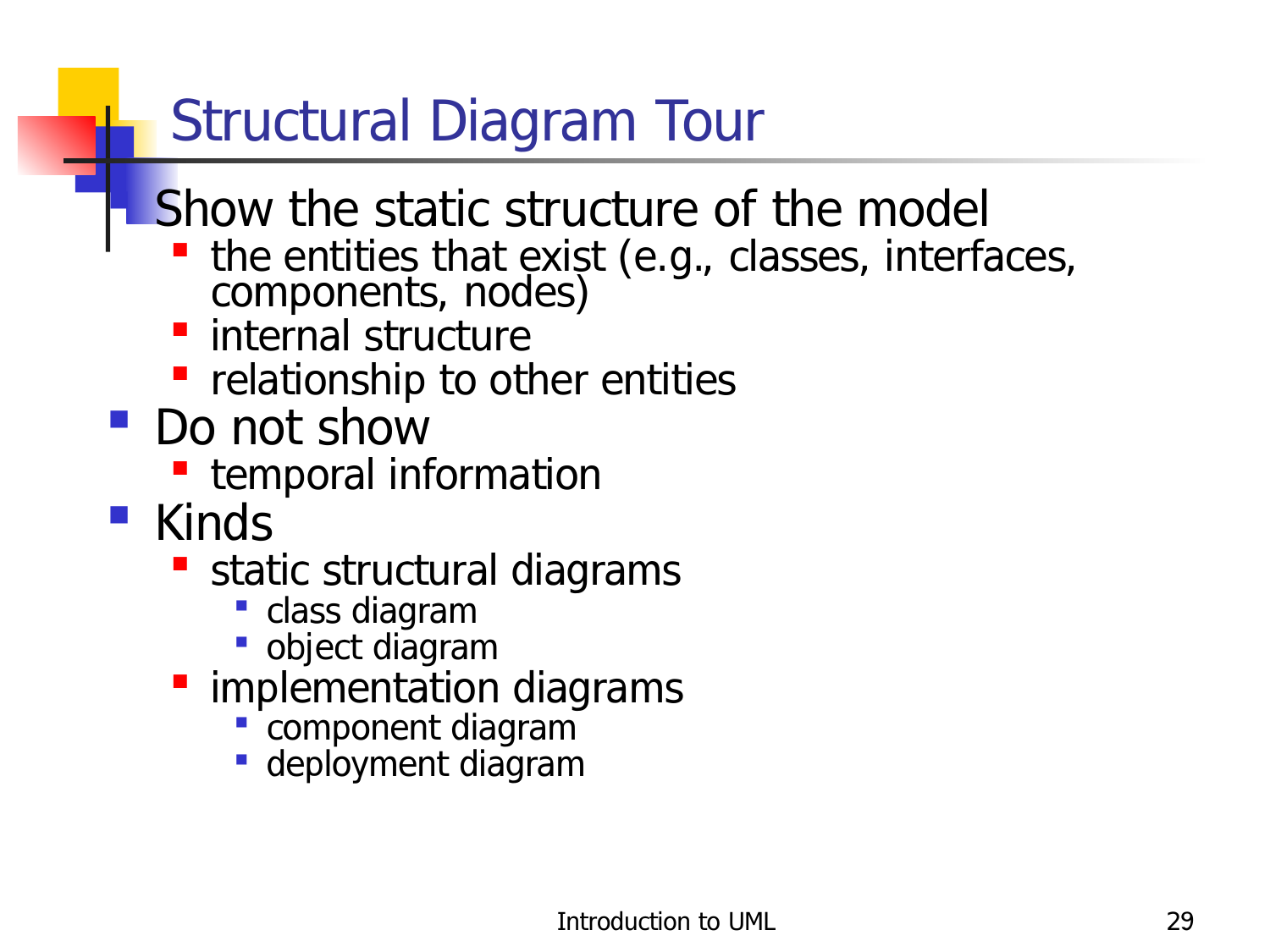

# Structural Diagram Tour
Show the static structure of the model
the entities that exist (e.g., classes, interfaces, components, nodes)
internal structure
relationship to other entities
Do not show
temporal information
Kinds
static structural diagrams
class diagram
object diagram
implementation diagrams
component diagram
deployment diagram
Introduction to UML
29